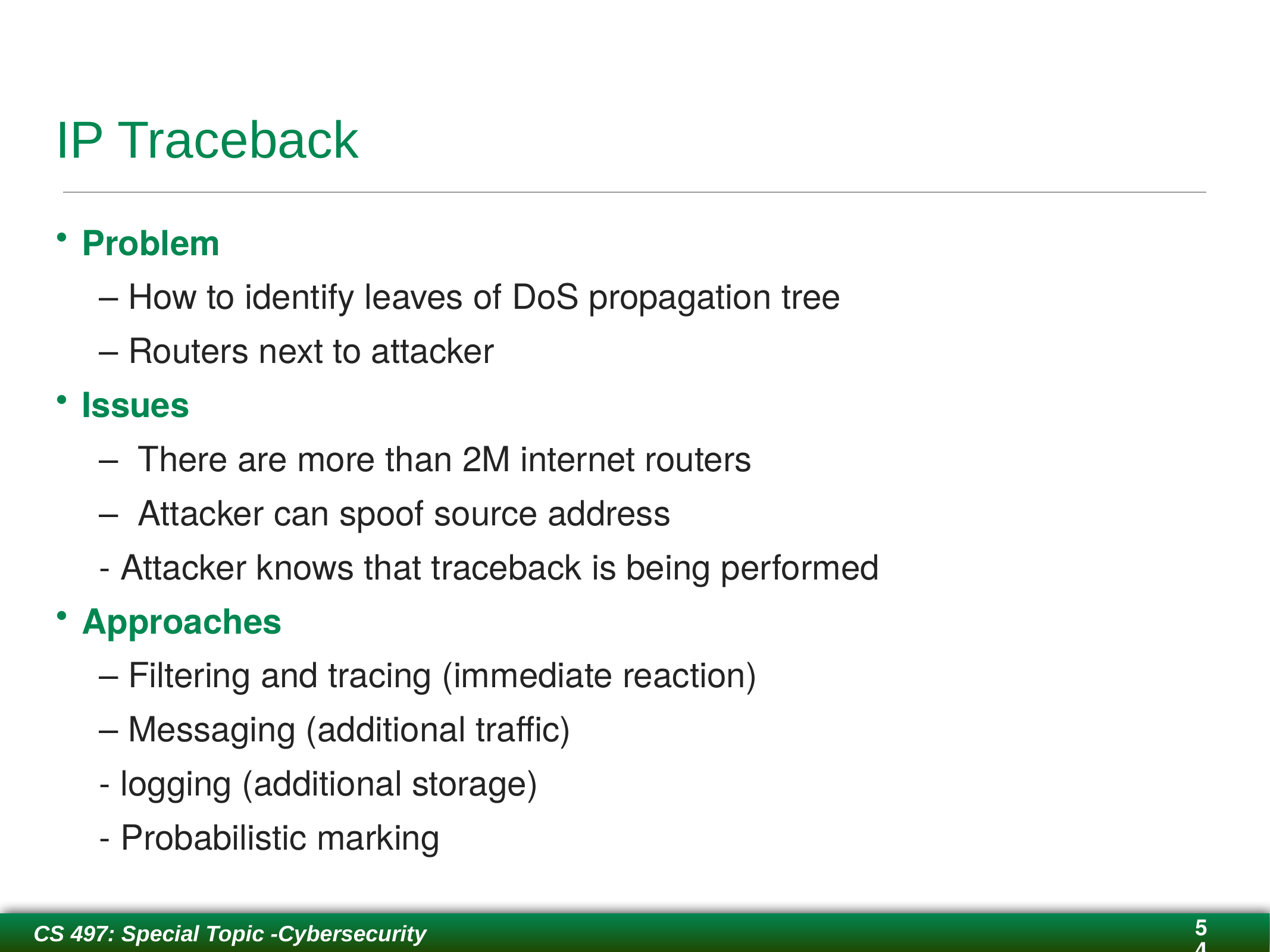

# IP Traceback
Problem
– How to identify leaves of DoS propagation tree
– Routers next to attacker
Issues
–  There are more than 2M internet routers
–  Attacker can spoof source address
- Attacker knows that traceback is being performed
Approaches
– Filtering and tracing (immediate reaction)
– Messaging (additional traffic)
- logging (additional storage)
- Probabilistic marking

54